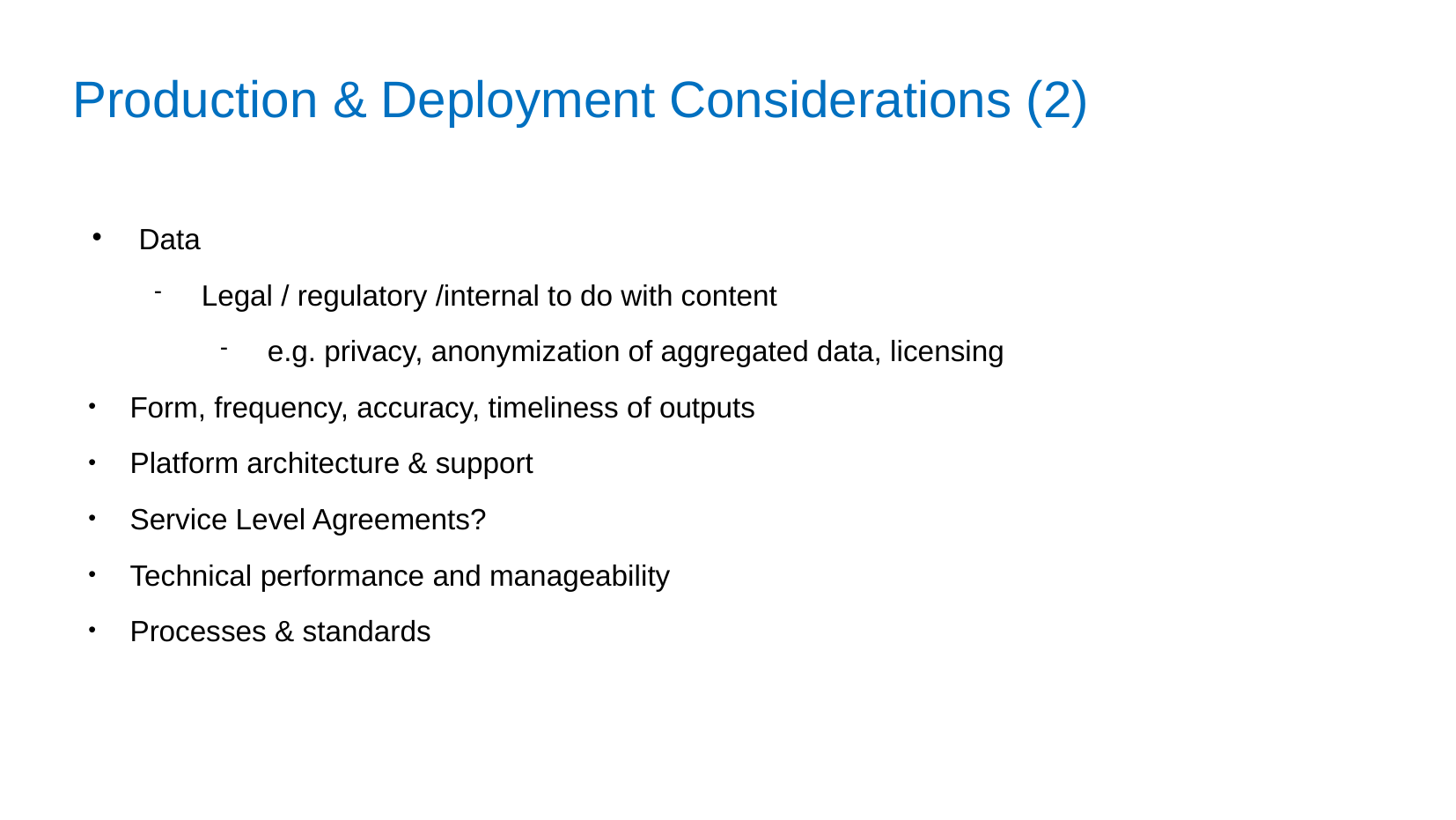

# Production & Deployment Considerations (2)

Data
Legal / regulatory /internal to do with content
e.g. privacy, anonymization of aggregated data, licensing
Form, frequency, accuracy, timeliness of outputs
Platform architecture & support
Service Level Agreements?
Technical performance and manageability
Processes & standards